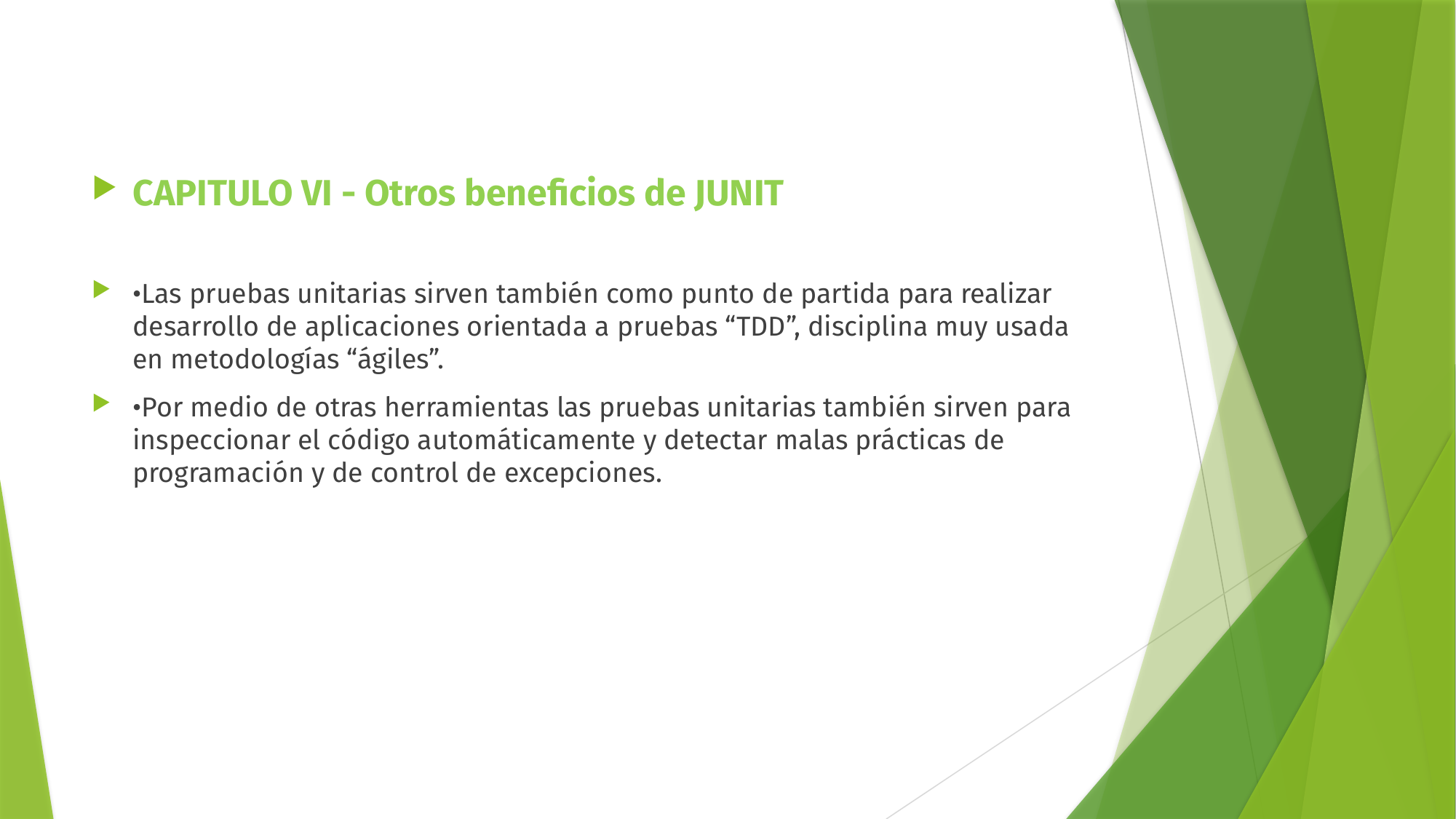

#
CAPITULO VI - Otros beneficios de JUNIT

•Las pruebas unitarias sirven también como punto de partida para realizar desarrollo de aplicaciones orientada a pruebas “TDD”, disciplina muy usada en metodologías “ágiles”.
•Por medio de otras herramientas las pruebas unitarias también sirven para inspeccionar el código automáticamente y detectar malas prácticas de programación y de control de excepciones.